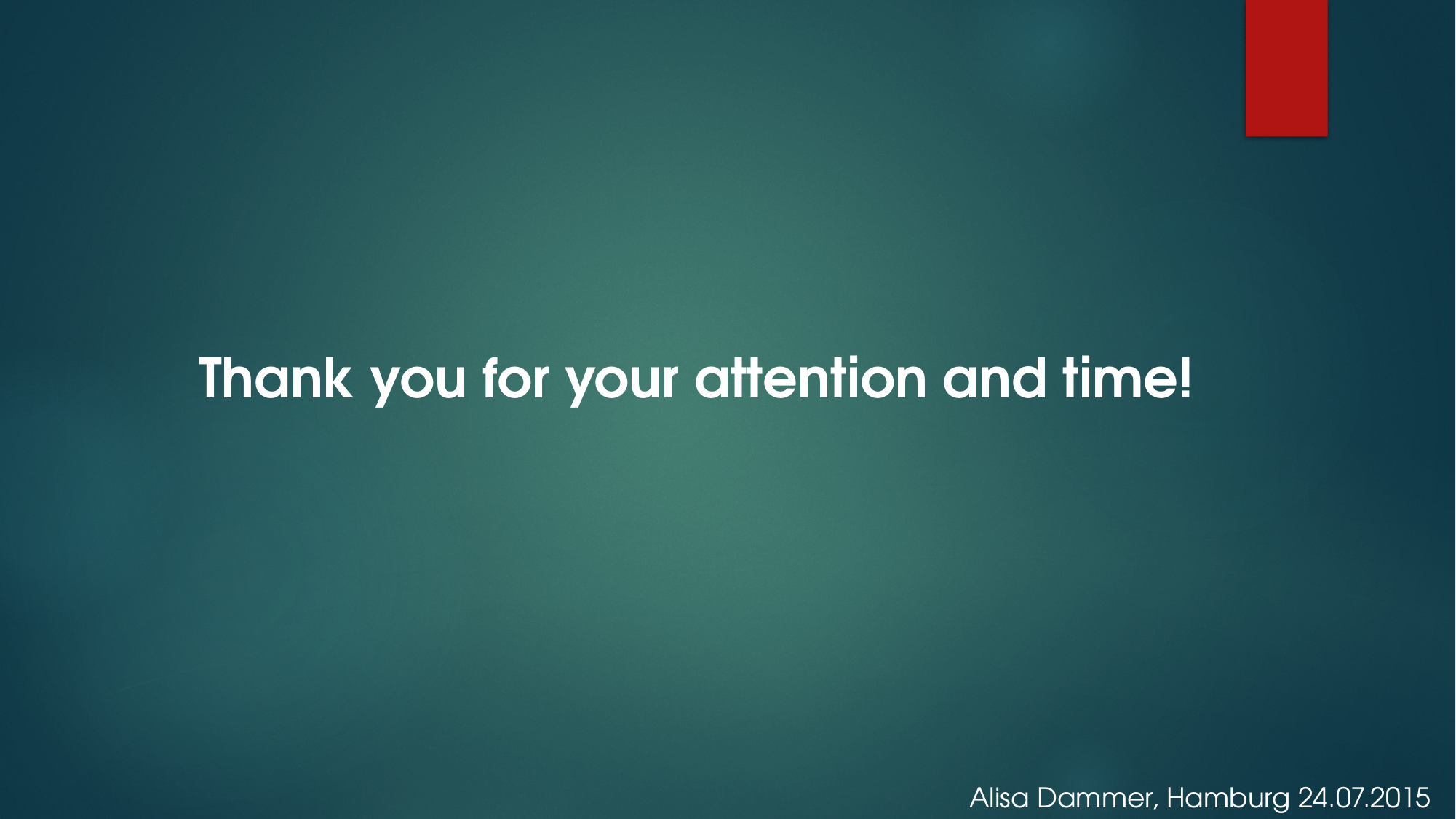

Thank you for your attention and time!
Alisa Dammer, Hamburg 24.07.2015